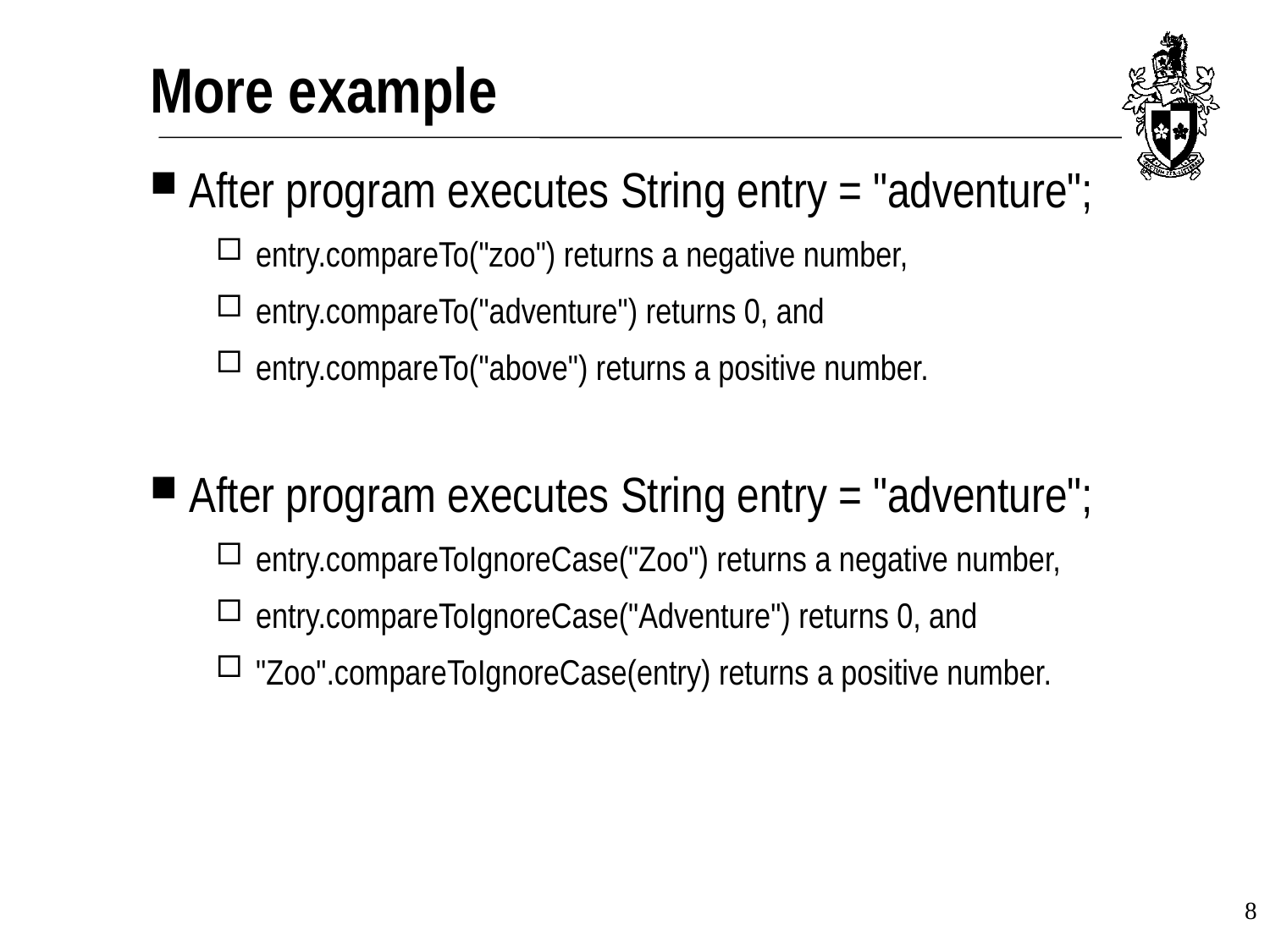

# More example
After program executes String entry = "adventure";
entry.compareTo("zoo") returns a negative number,
entry.compareTo("adventure") returns 0, and
entry.compareTo("above") returns a positive number.

After program executes String entry = "adventure";
entry.compareToIgnoreCase("Zoo") returns a negative number,
entry.compareToIgnoreCase("Adventure") returns 0, and
"Zoo".compareToIgnoreCase(entry) returns a positive number.
8